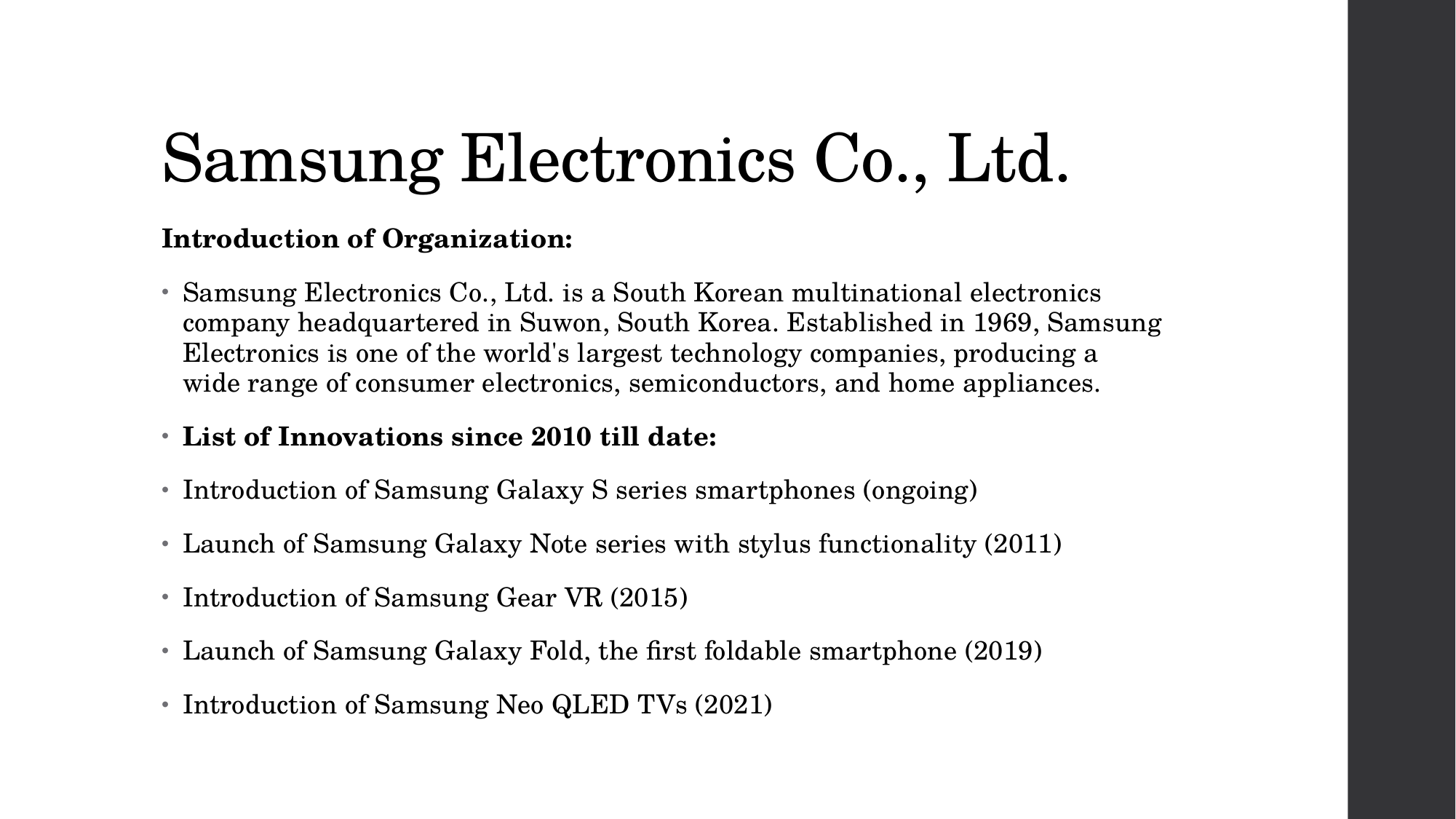

# Samsung Electronics Co., Ltd.
Introduction of Organization:
Samsung Electronics Co., Ltd. is a South Korean multinational electronics company headquartered in Suwon, South Korea. Established in 1969, Samsung Electronics is one of the world's largest technology companies, producing a wide range of consumer electronics, semiconductors, and home appliances.
List of Innovations since 2010 till date:
Introduction of Samsung Galaxy S series smartphones (ongoing)
Launch of Samsung Galaxy Note series with stylus functionality (2011)
Introduction of Samsung Gear VR (2015)
Launch of Samsung Galaxy Fold, the first foldable smartphone (2019)
Introduction of Samsung Neo QLED TVs (2021)